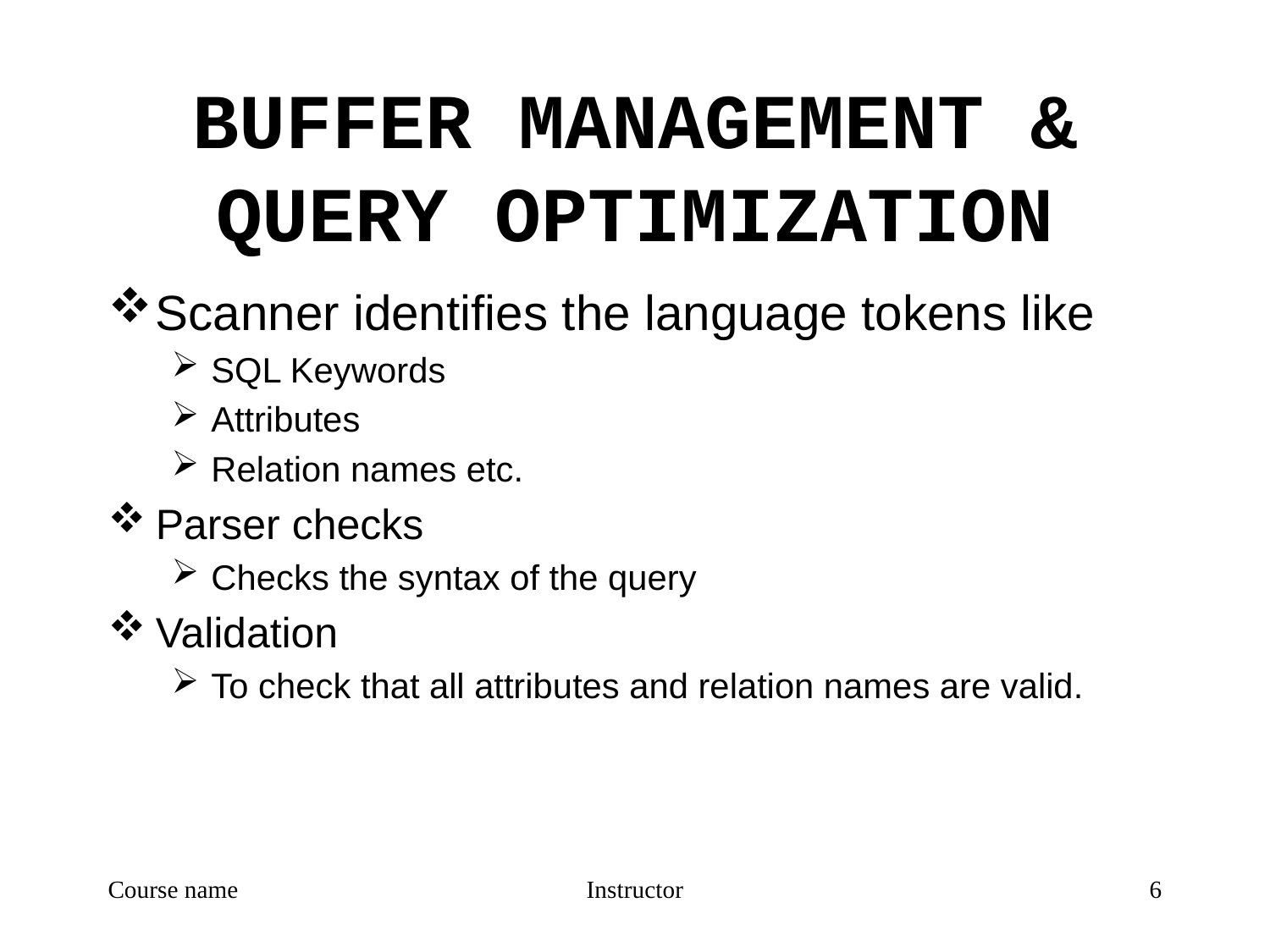

# BUFFER MANAGEMENT & QUERY OPTIMIZATION
Scanner identifies the language tokens like
SQL Keywords
Attributes
Relation names etc.
Parser checks
Checks the syntax of the query
Validation
To check that all attributes and relation names are valid.

Course name
Instructor
6